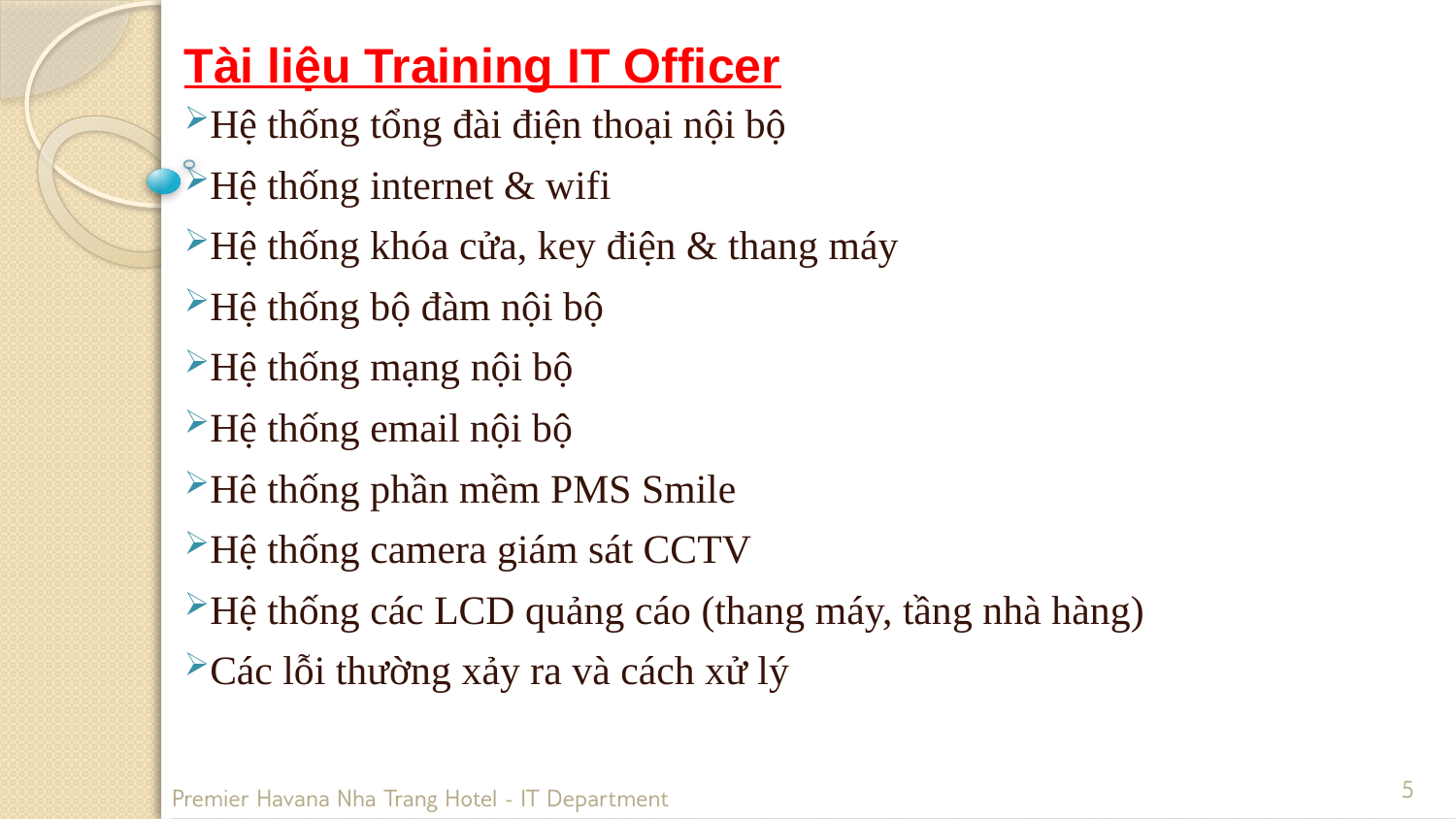

Tài liệu Training IT Officer
Hệ thống tổng đài điện thoại nội bộ
Hệ thống internet & wifi
Hệ thống khóa cửa, key điện & thang máy
Hệ thống bộ đàm nội bộ
Hệ thống mạng nội bộ
Hệ thống email nội bộ
Hê thống phần mềm PMS Smile
Hệ thống camera giám sát CCTV
Hệ thống các LCD quảng cáo (thang máy, tầng nhà hàng)
Các lỗi thường xảy ra và cách xử lý

5
Premier Havana Nha Trang Hotel - IT Department